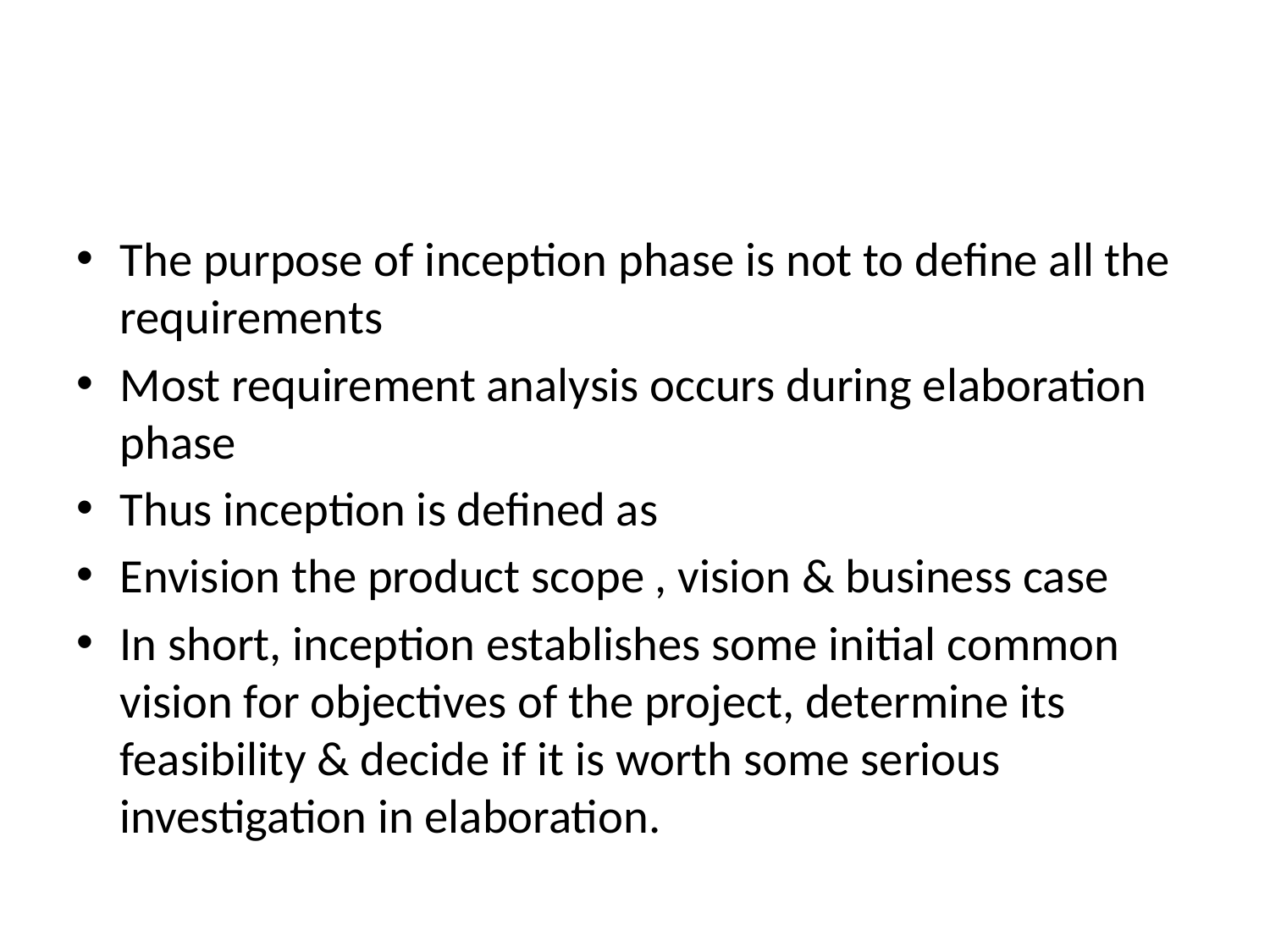

#
The purpose of inception phase is not to define all the requirements
Most requirement analysis occurs during elaboration phase
Thus inception is defined as
Envision the product scope , vision & business case
In short, inception establishes some initial common vision for objectives of the project, determine its feasibility & decide if it is worth some serious investigation in elaboration.